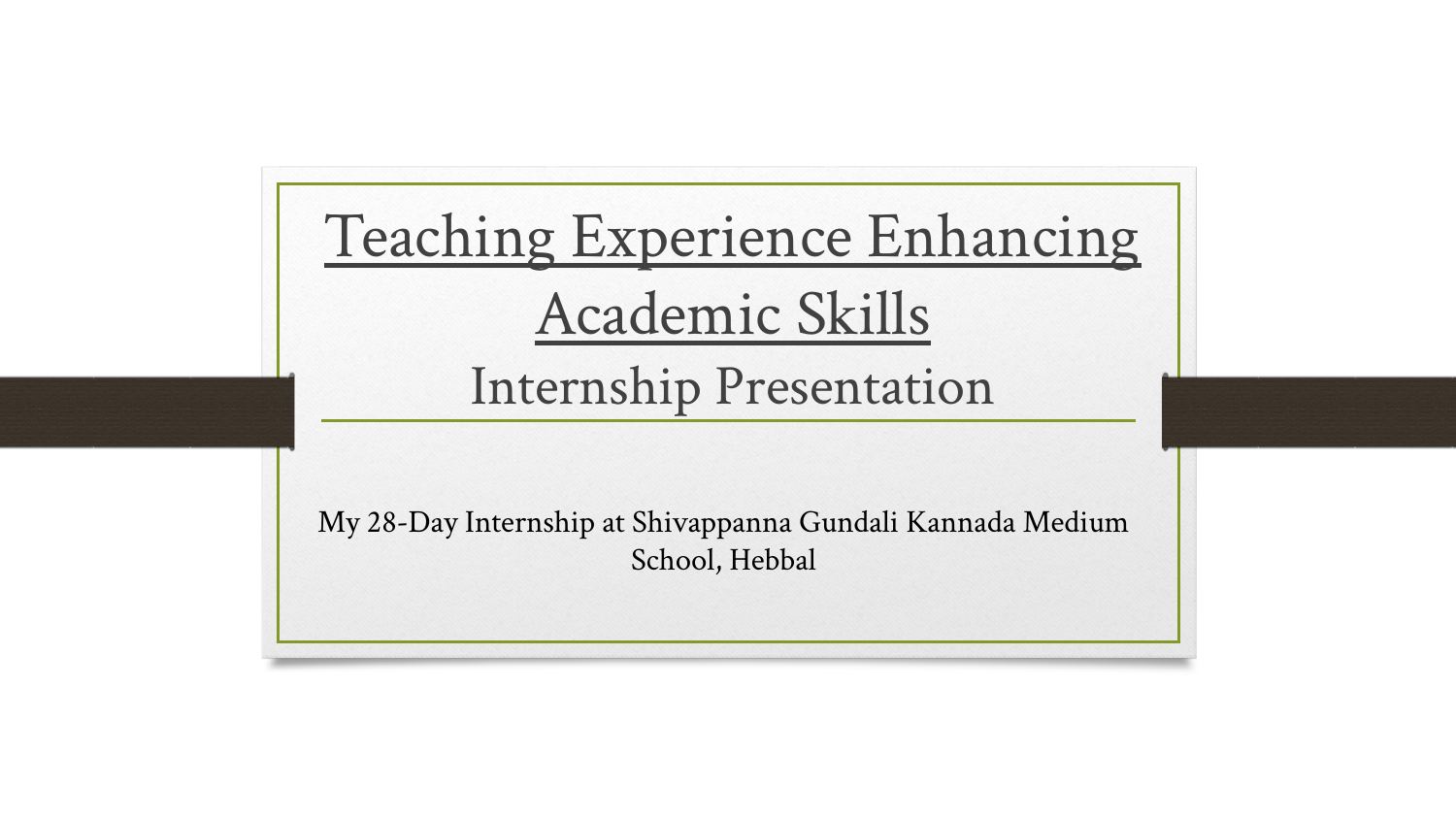

# Teaching Experience Enhancing Academic Skills Internship Presentation
My 28-Day Internship at Shivappanna Gundali Kannada Medium School, Hebbal